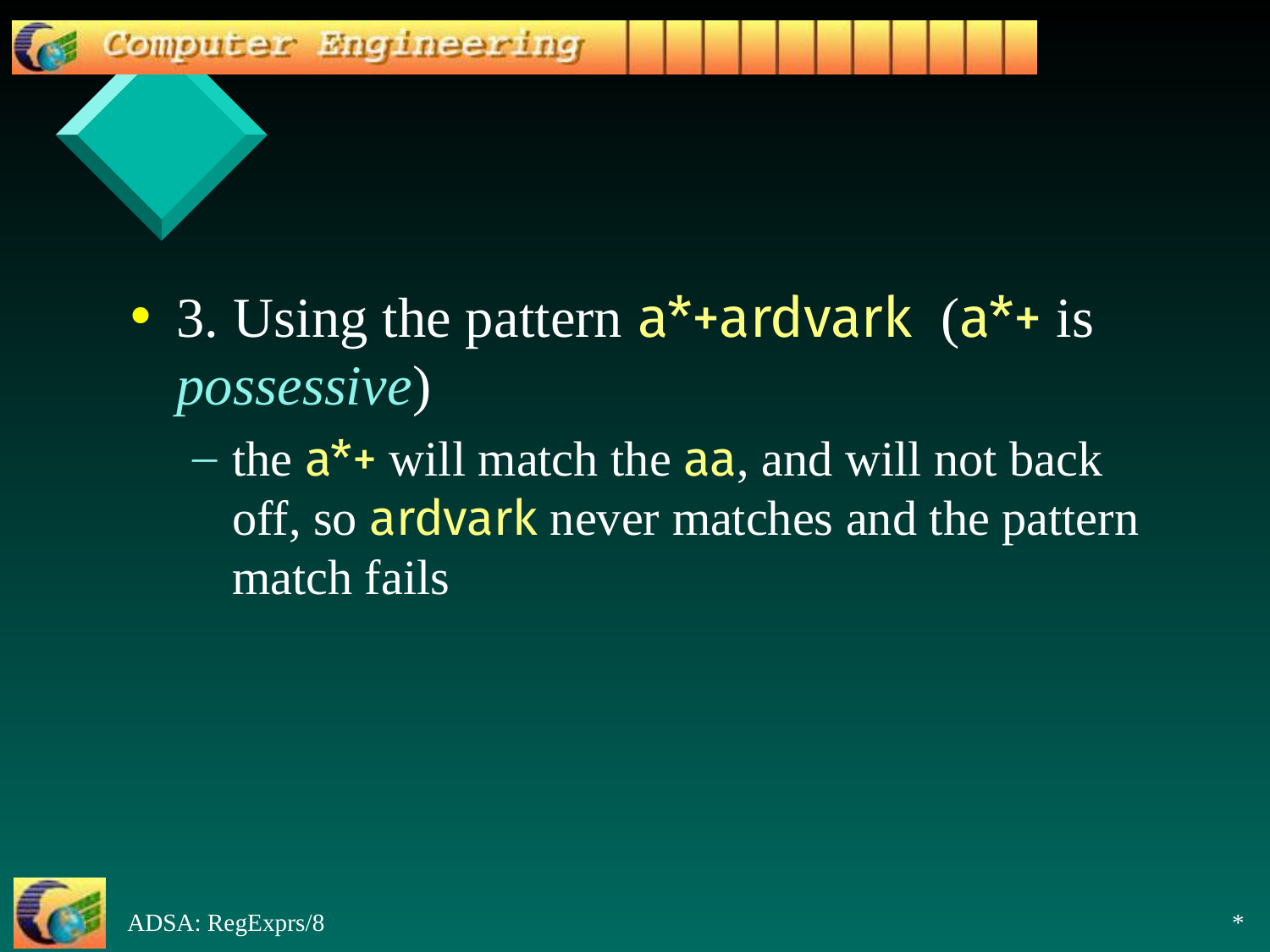

3. Using the pattern a*+ardvark  (a*+ is possessive)
the a*+ will match the aa, and will not back off, so ardvark never matches and the pattern match fails